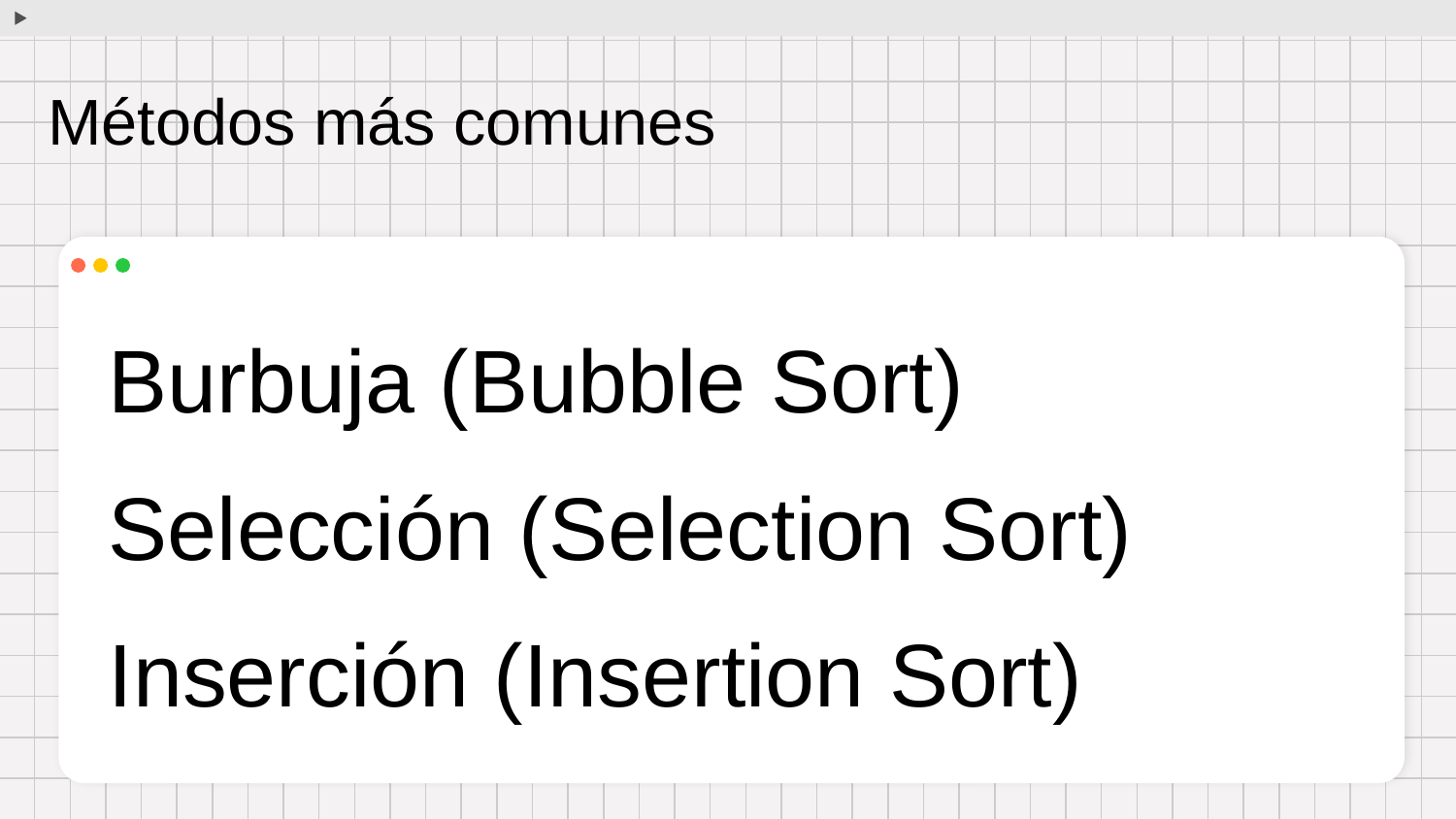

# Métodos más comunes

Burbuja (Bubble Sort)
Selección (Selection Sort)
Inserción (Insertion Sort)